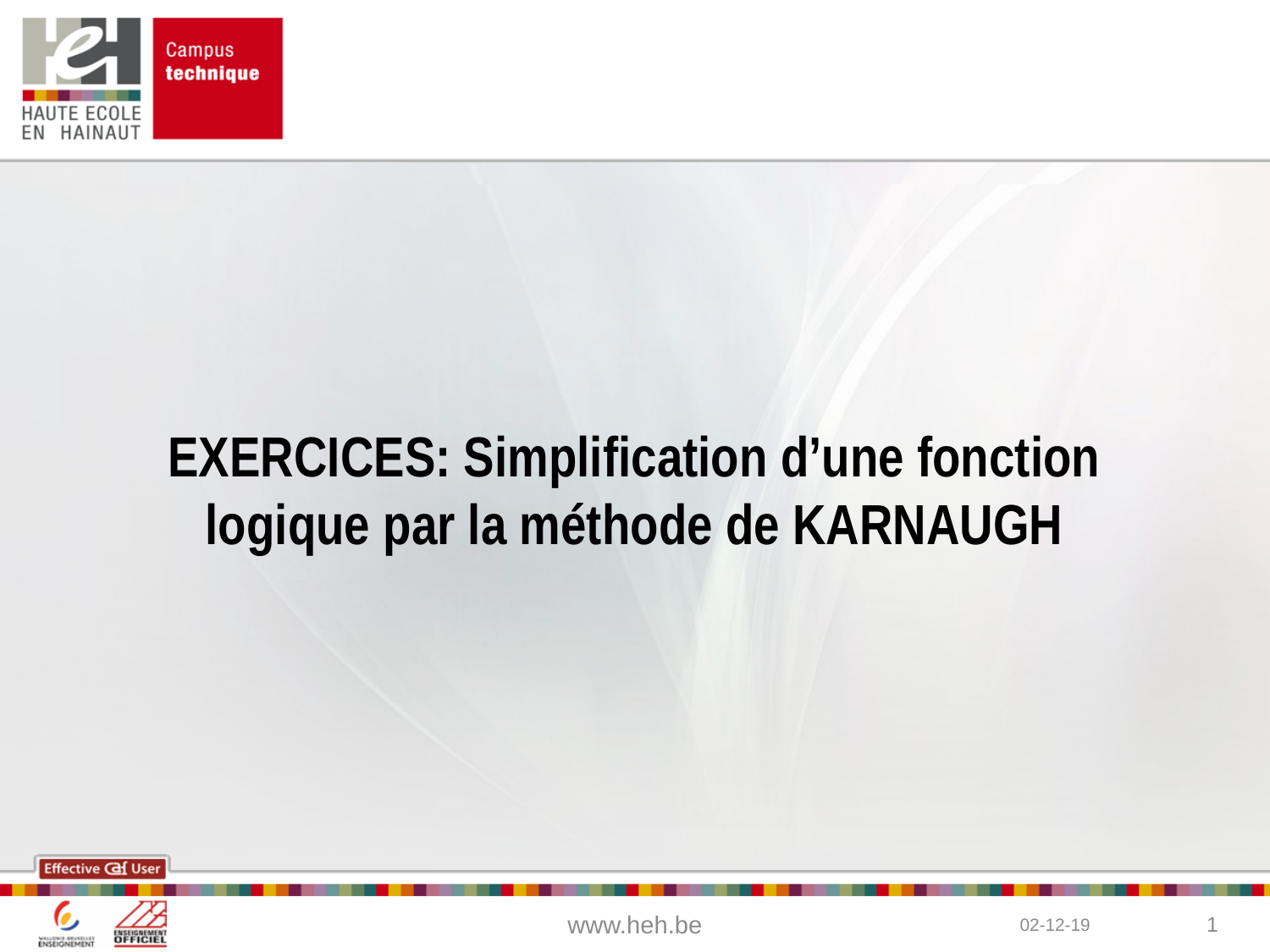

# EXERCICES: Simplification d’une fonction logique par la méthode de KARNAUGH

www.heh.be
02-12-19
1